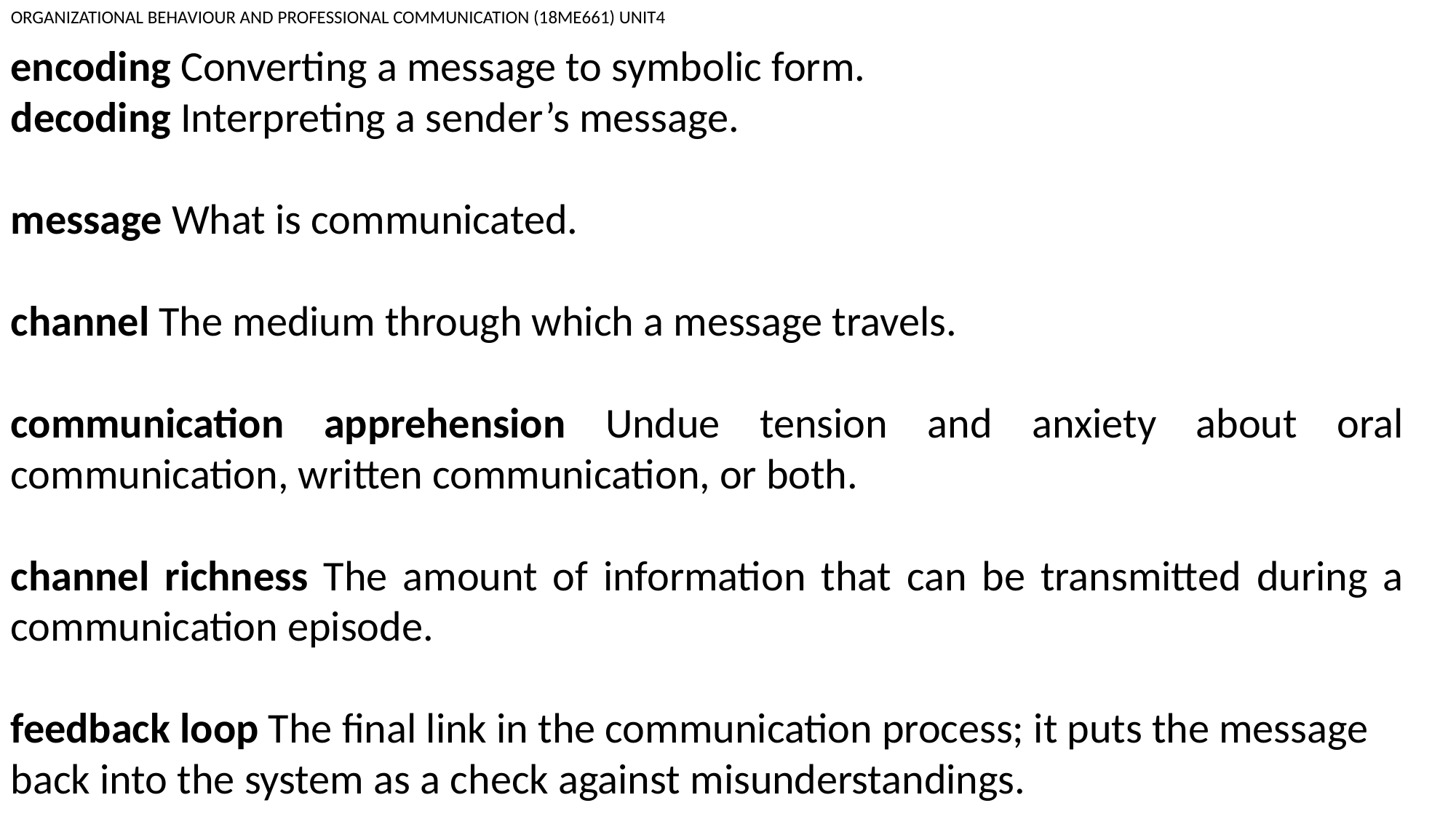

ORGANIZATIONAL BEHAVIOUR AND PROFESSIONAL COMMUNICATION (18ME661) UNIT4
encoding Converting a message to symbolic form.
decoding Interpreting a sender’s message.

message What is communicated.

channel The medium through which a message travels.

communication apprehension Undue tension and anxiety about oral communication, written communication, or both.

channel richness The amount of information that can be transmitted during a communication episode.

feedback loop The final link in the communication process; it puts the message back into the system as a check against misunderstandings.